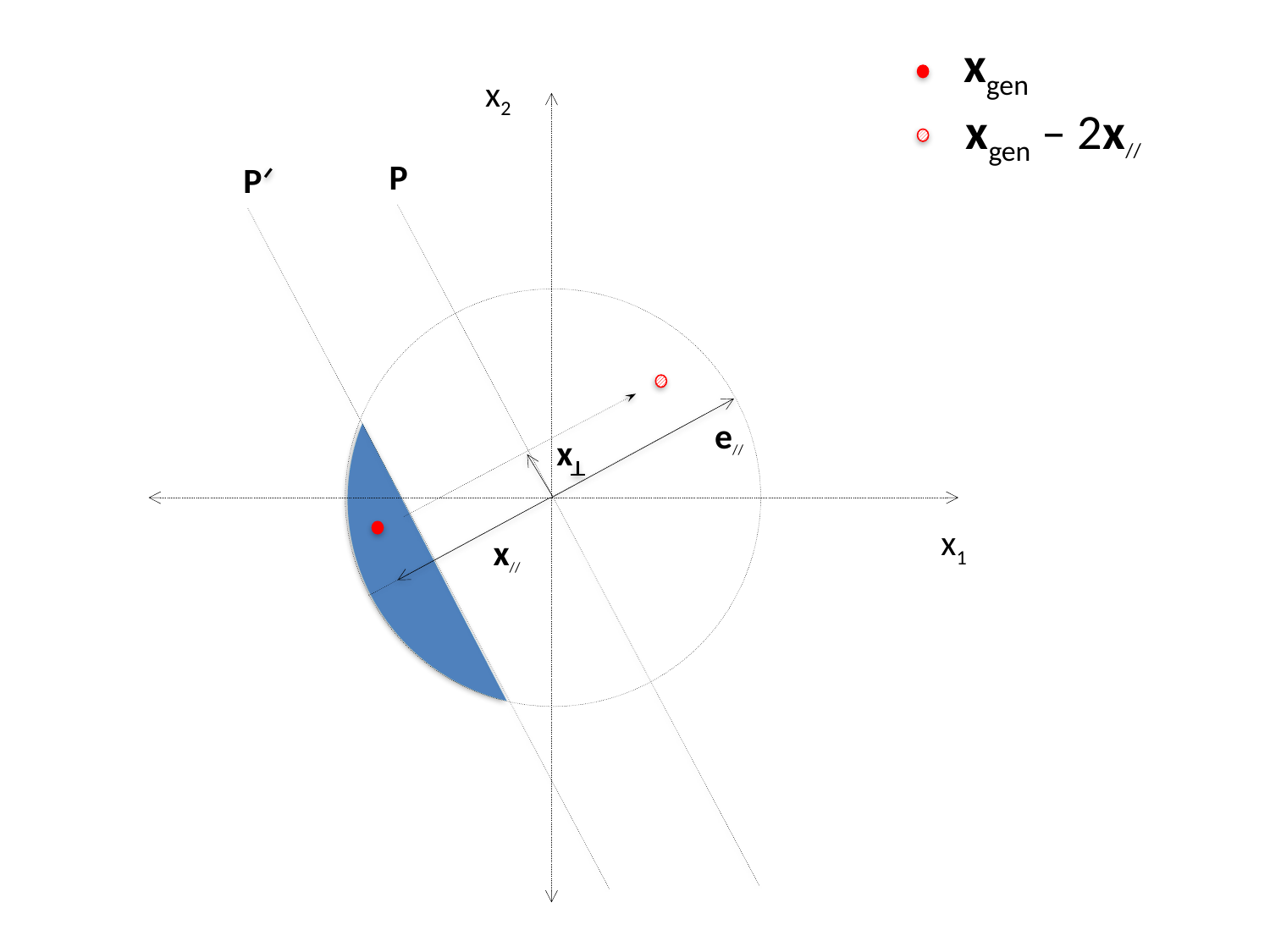

xgen

xgen – 2x//

x2
P
P

e//
x
x1

x//